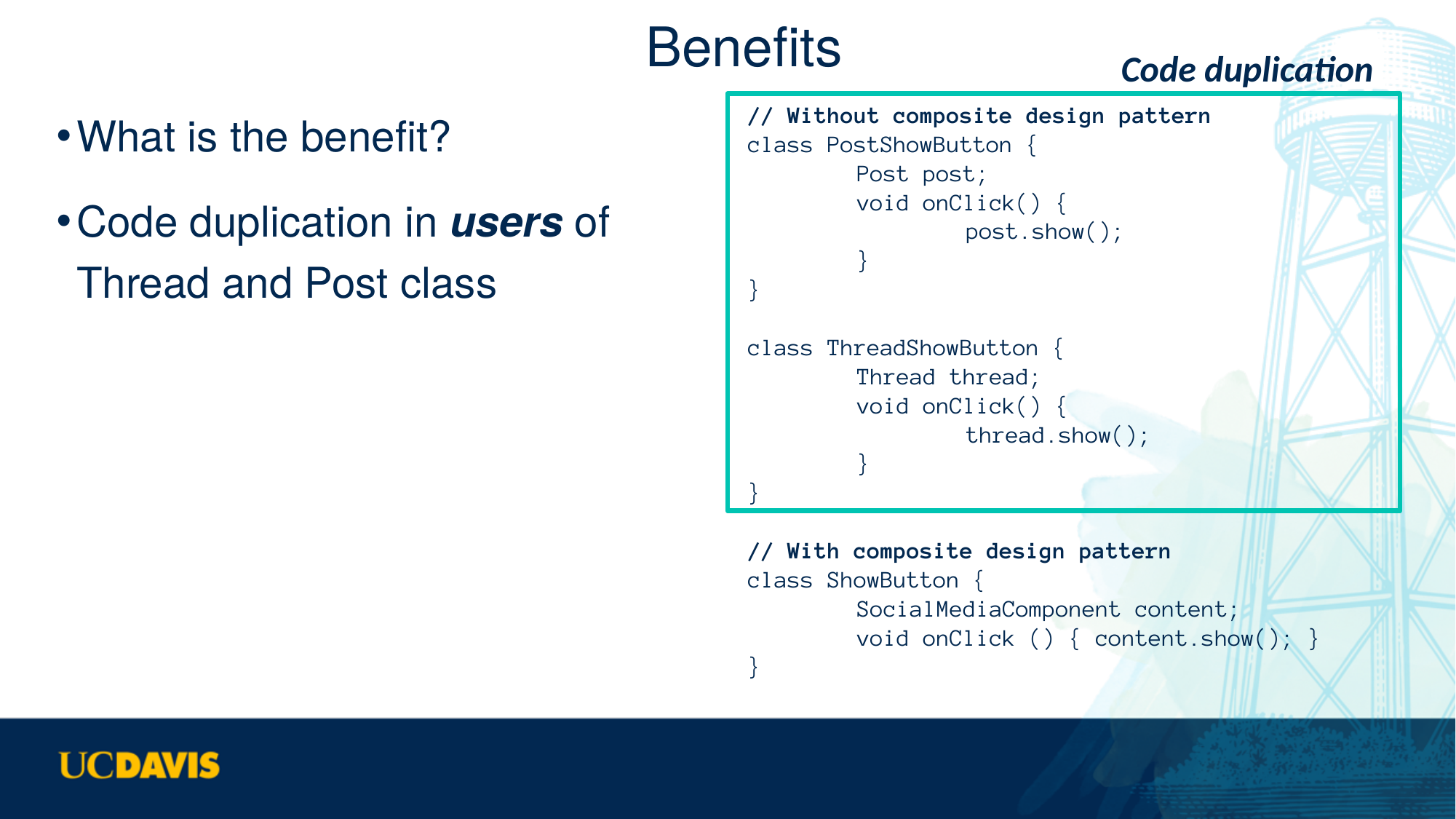

# Benefits
Code duplication
What is the benefit?
Code duplication in users of Thread and Post class

// Without composite design pattern
class PostShowButton {
	Post post;
	void onClick() {
		post.show();
	}
}

class ThreadShowButton {
	Thread thread;
	void onClick() {
		thread.show();
	}
}

// With composite design pattern
class ShowButton {
	SocialMediaComponent content;
	void onClick () { content.show(); }
}